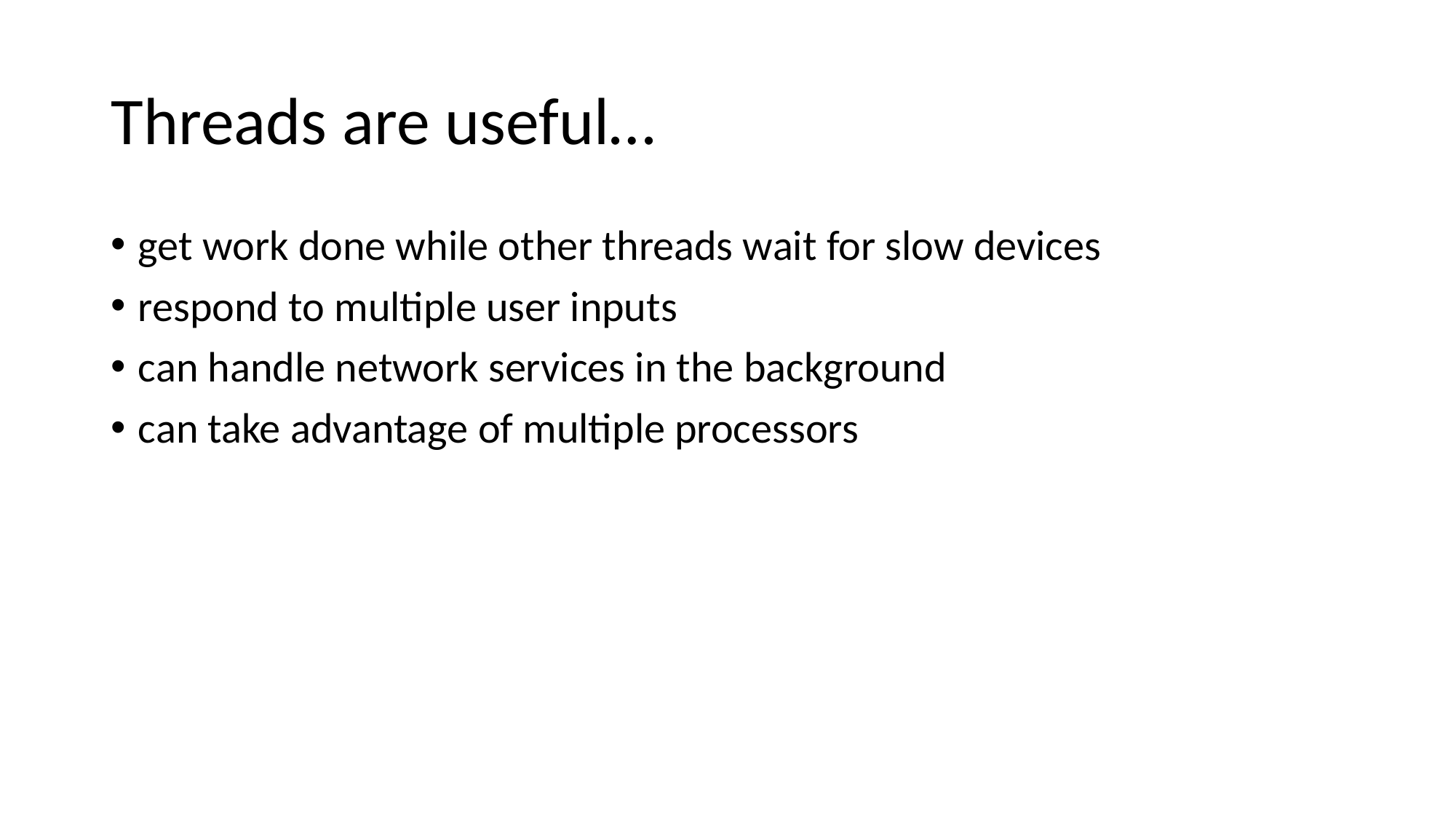

# Threads are useful…
get work done while other threads wait for slow devices
respond to multiple user inputs
can handle network services in the background
can take advantage of multiple processors